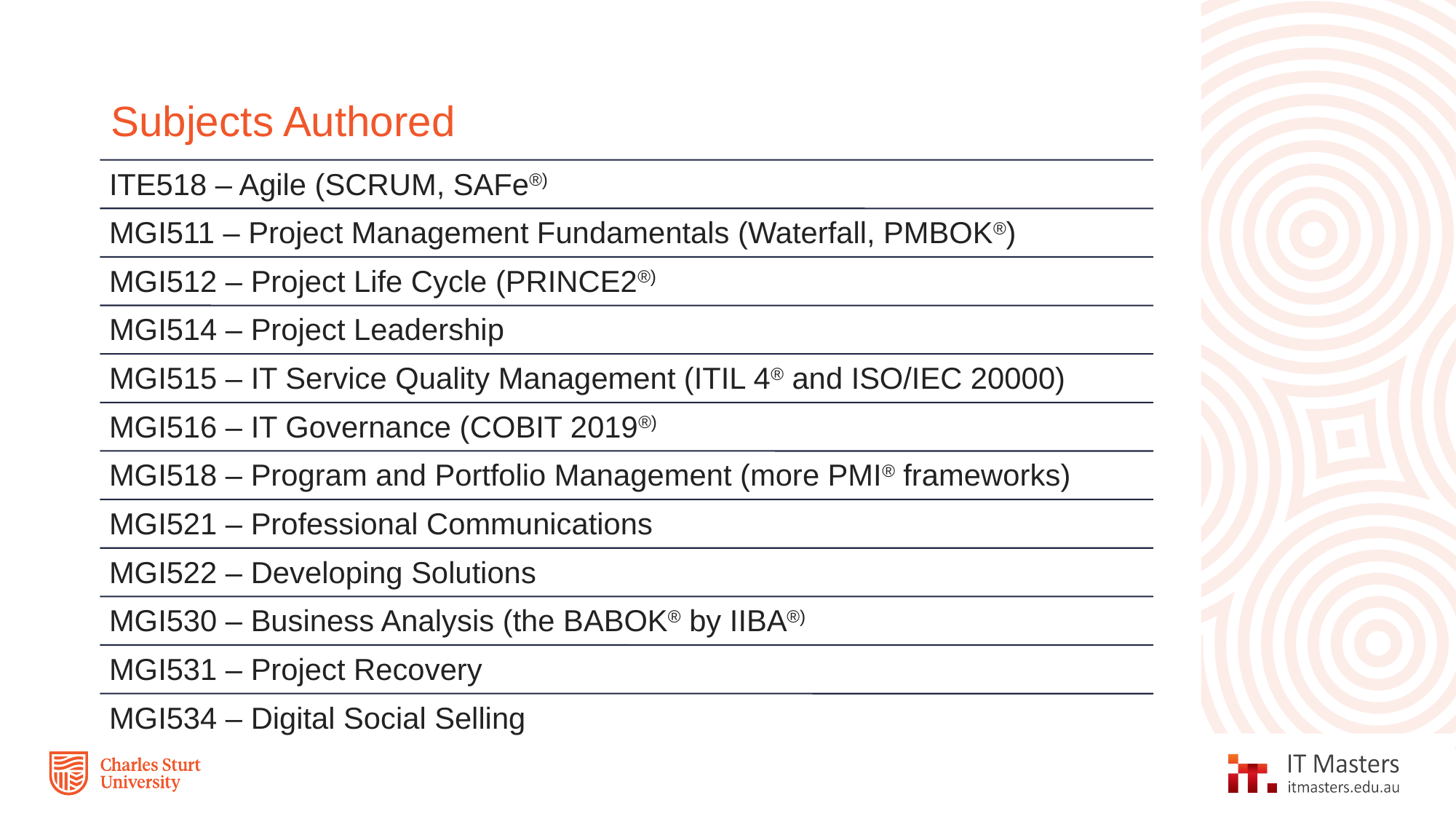

# Subjects Authored
ITE518 – Agile (SCRUM, SAFe®)
MGI511 – Project Management Fundamentals (Waterfall, PMBOK®)
MGI512 – Project Life Cycle (PRINCE2®)
MGI514 – Project Leadership
MGI515 – IT Service Quality Management (ITIL 4® and ISO/IEC 20000)
MGI516 – IT Governance (COBIT 2019®)
MGI518 – Program and Portfolio Management (more PMI® frameworks)
MGI521 – Professional Communications
MGI522 – Developing Solutions
MGI530 – Business Analysis (the BABOK® by IIBA®)
MGI531 – Project Recovery
MGI534 – Digital Social Selling